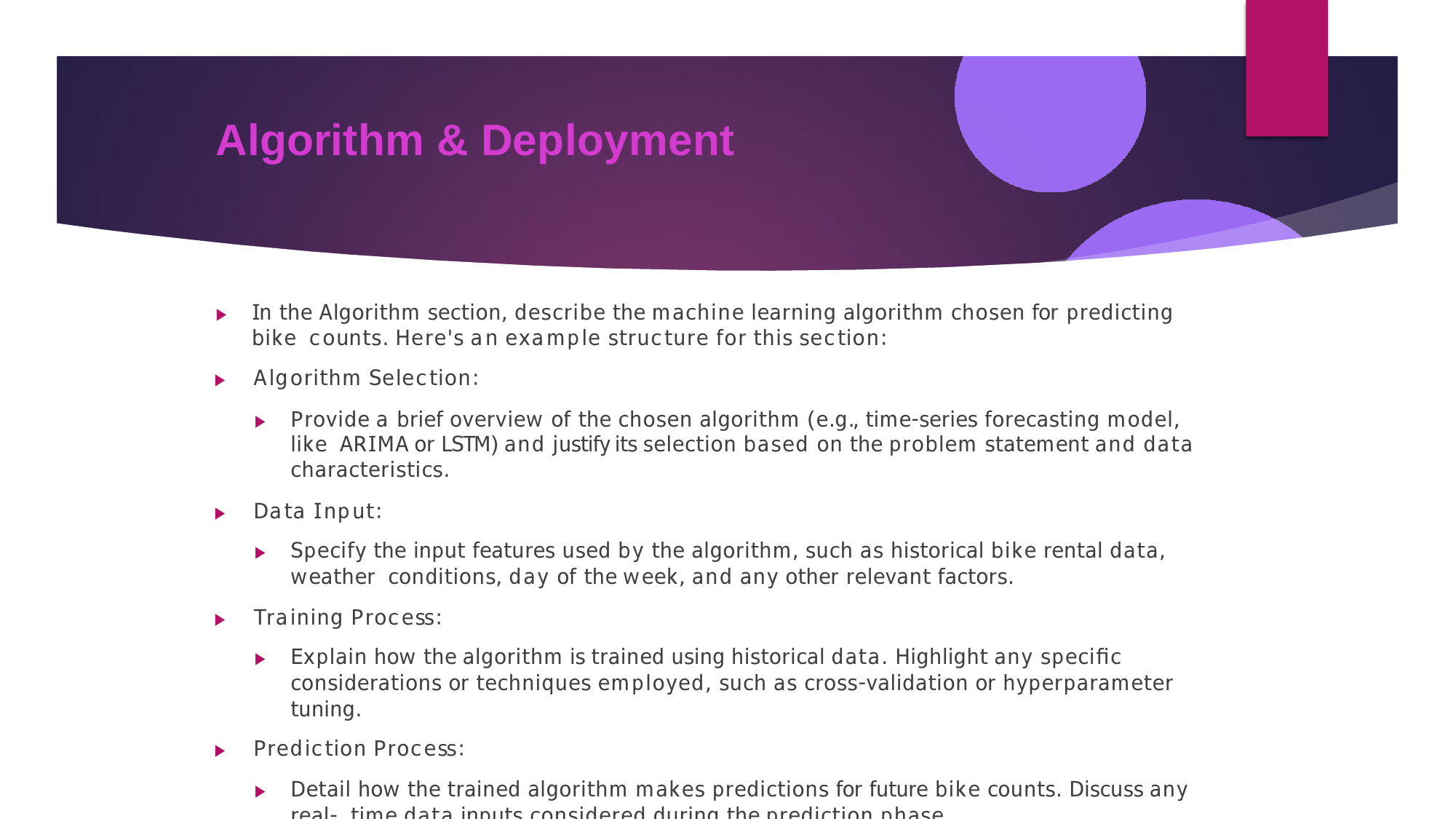

# Algorithm & Deployment
▶	In the Algorithm section, describe the machine learning algorithm chosen for predicting bike  counts. Here's an example structure for this section:
▶	Algorithm Selection:
▶	Provide a brief overview of the chosen algorithm (e.g., time-series forecasting model, like  ARIMA or LSTM) and justify its selection based on the problem statement and data  characteristics.
▶	Data Input:
▶	Specify the input features used by the algorithm, such as historical bike rental data, weather  conditions, day of the week, and any other relevant factors.
▶	Training Process:
▶	Explain how the algorithm is trained using historical data. Highlight any specific  considerations or techniques employed, such as cross-validation or hyperparameter tuning.
▶	Prediction Process:
▶	Detail how the trained algorithm makes predictions for future bike counts. Discuss any real-  time data inputs considered during the prediction phase.